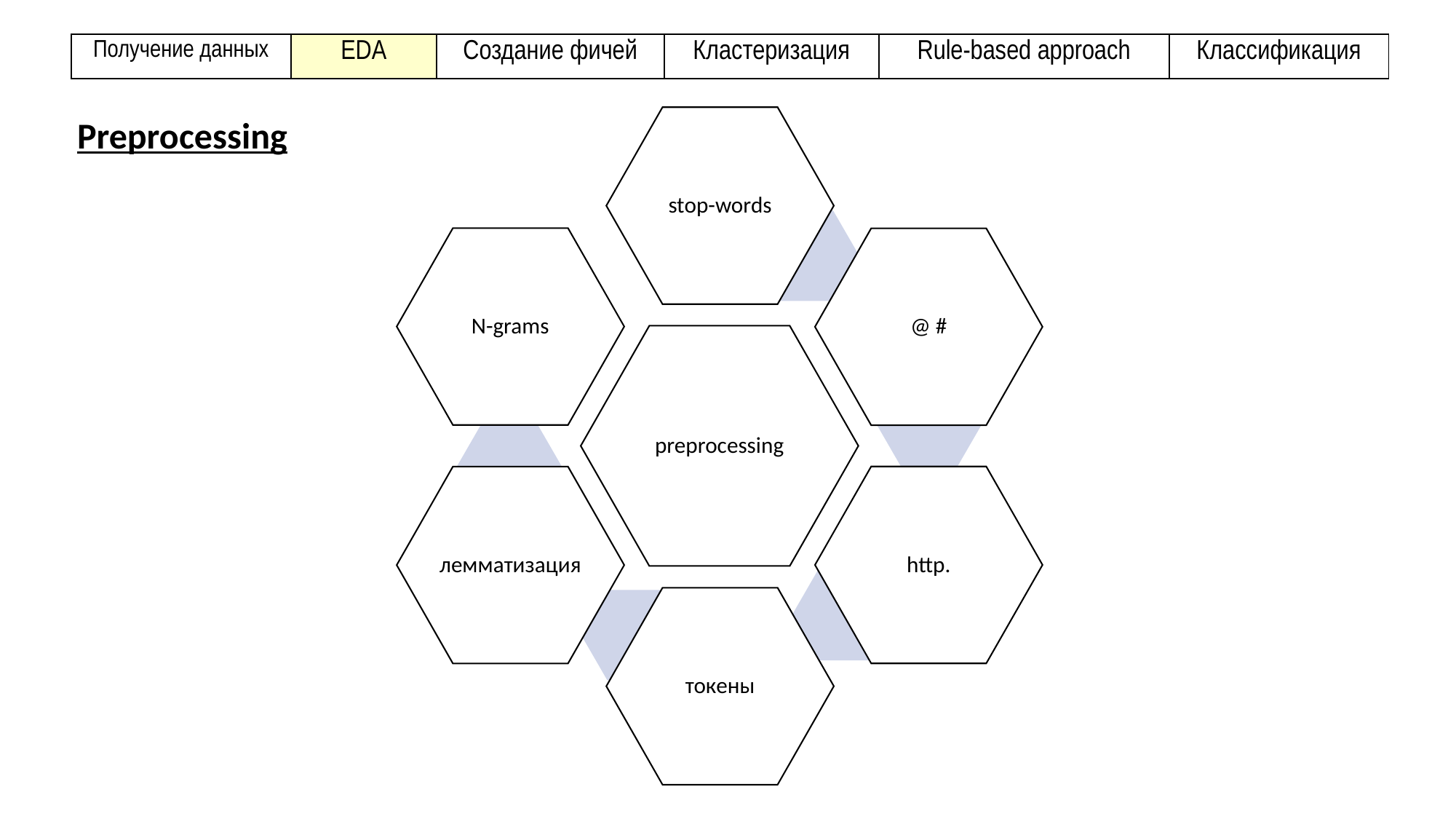

| Получение данных | EDA | Создание фичей | Кластеризация | Rule-based approach | Классификация |
| --- | --- | --- | --- | --- | --- |
preprocessing
stop-words
@ #
http.
токены
лемматизация
N-grams
Preprocessing